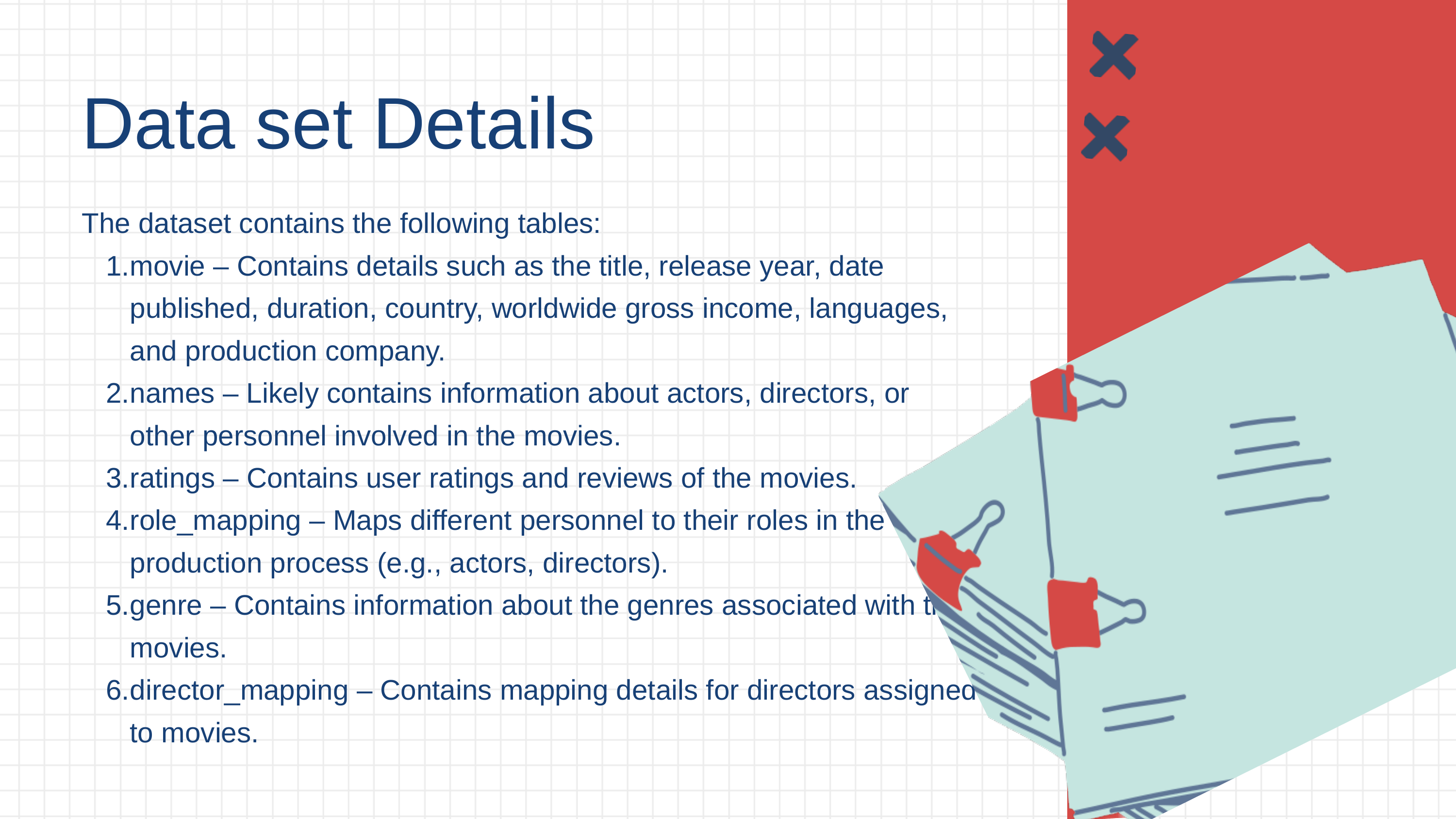

Data set Details

The dataset contains the following tables:
movie – Contains details such as the title, release year, date published, duration, country, worldwide gross income, languages, and production company.
names – Likely contains information about actors, directors, or other personnel involved in the movies.
ratings – Contains user ratings and reviews of the movies.
role_mapping – Maps different personnel to their roles in the movie production process (e.g., actors, directors).
genre – Contains information about the genres associated with the movies.
director_mapping – Contains mapping details for directors assigned to movies.